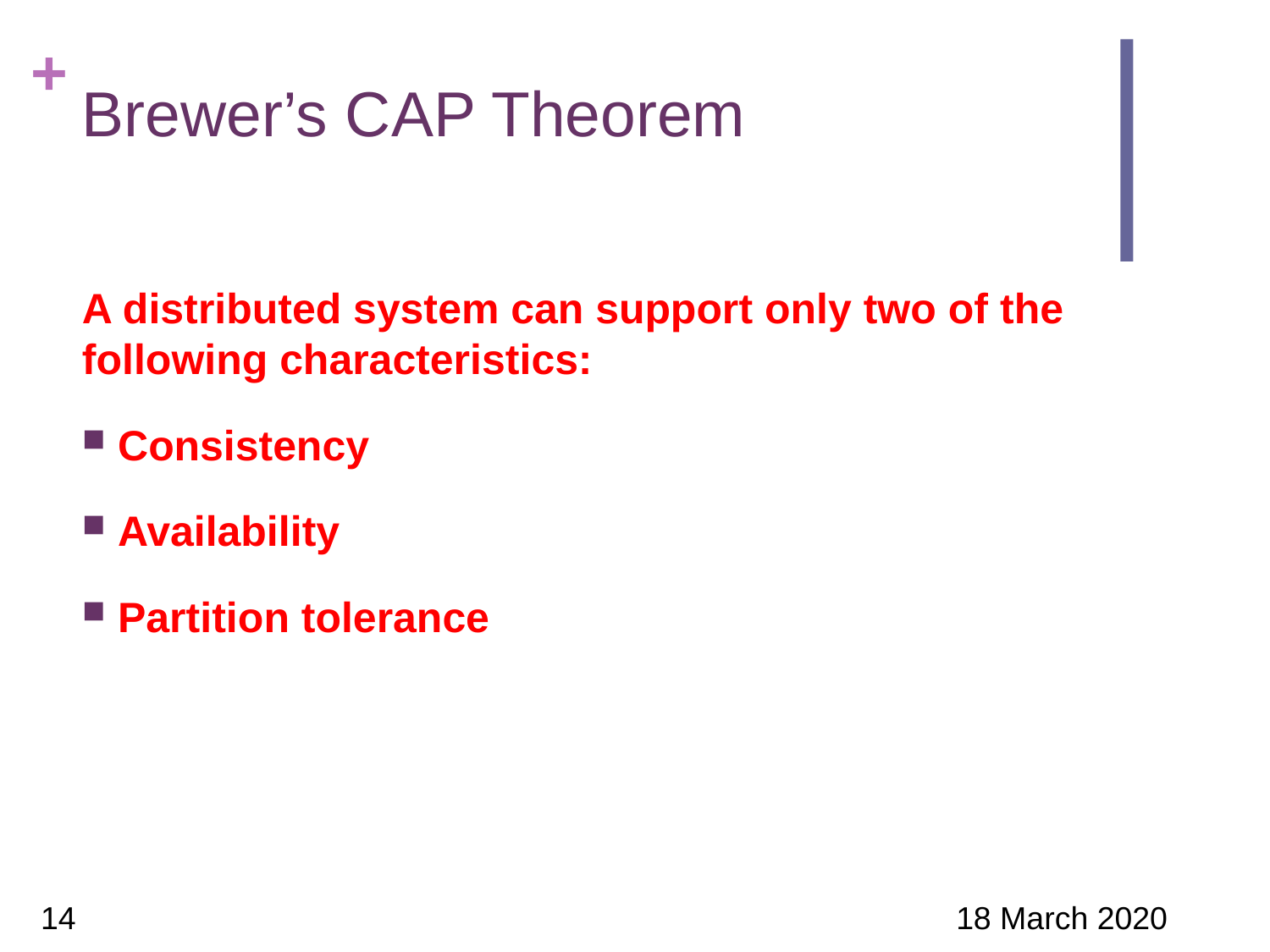

# Brewer’s CAP Theorem
A distributed system can support only two of the following characteristics:
 Consistency
 Availability
 Partition tolerance
14
18 March 2020